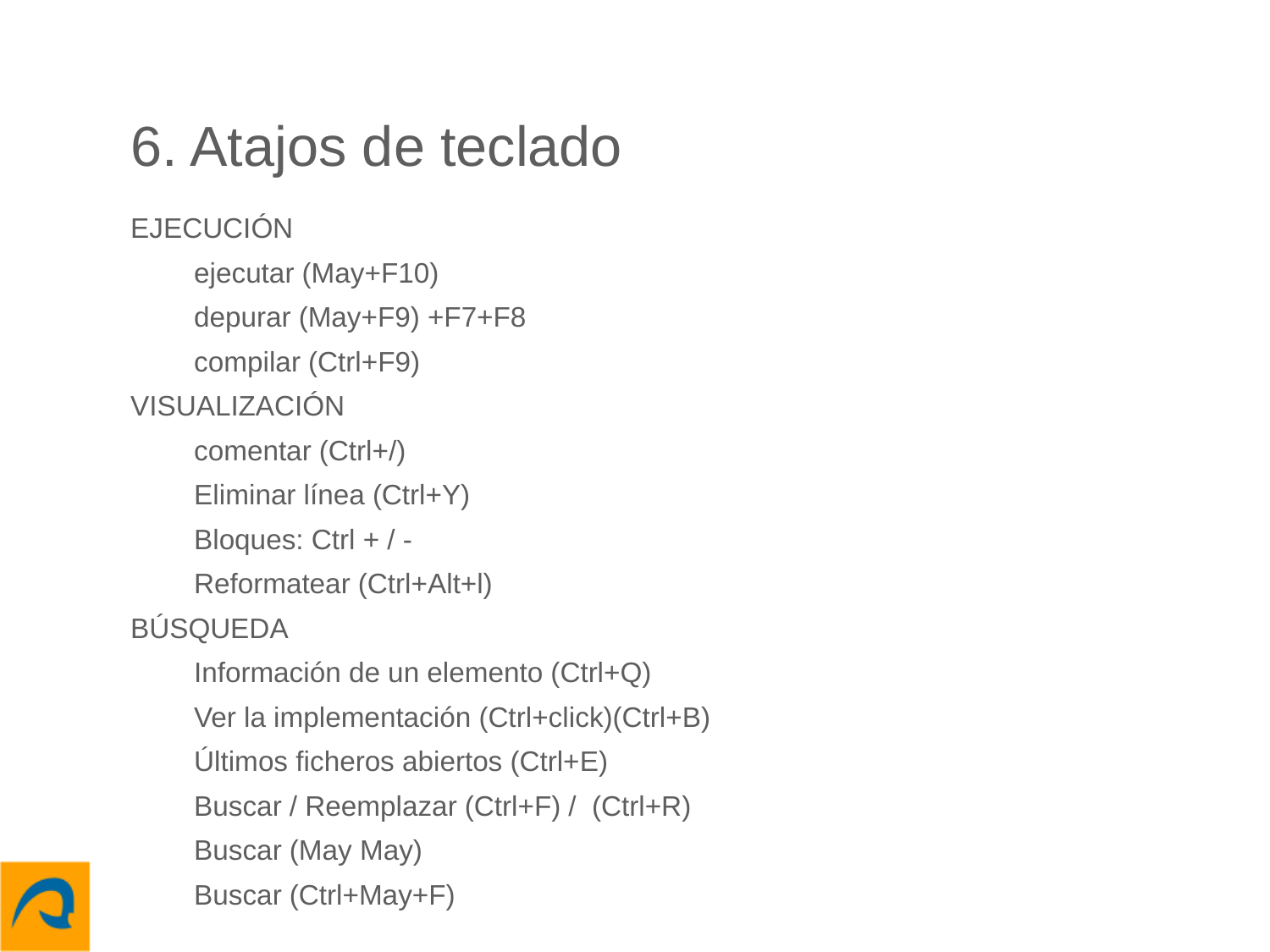

6. Atajos de teclado
EJECUCIÓN
	ejecutar (May+F10)
	depurar (May+F9) +F7+F8
	compilar (Ctrl+F9)
VISUALIZACIÓN
	comentar (Ctrl+/)
	Eliminar línea (Ctrl+Y)
	Bloques: Ctrl + / -
	Reformatear (Ctrl+Alt+l)
BÚSQUEDA
	Información de un elemento (Ctrl+Q)
	Ver la implementación (Ctrl+click)(Ctrl+B)
	Últimos ficheros abiertos (Ctrl+E)
	Buscar / Reemplazar (Ctrl+F) /  (Ctrl+R)
	Buscar (May May)
	Buscar (Ctrl+May+F)